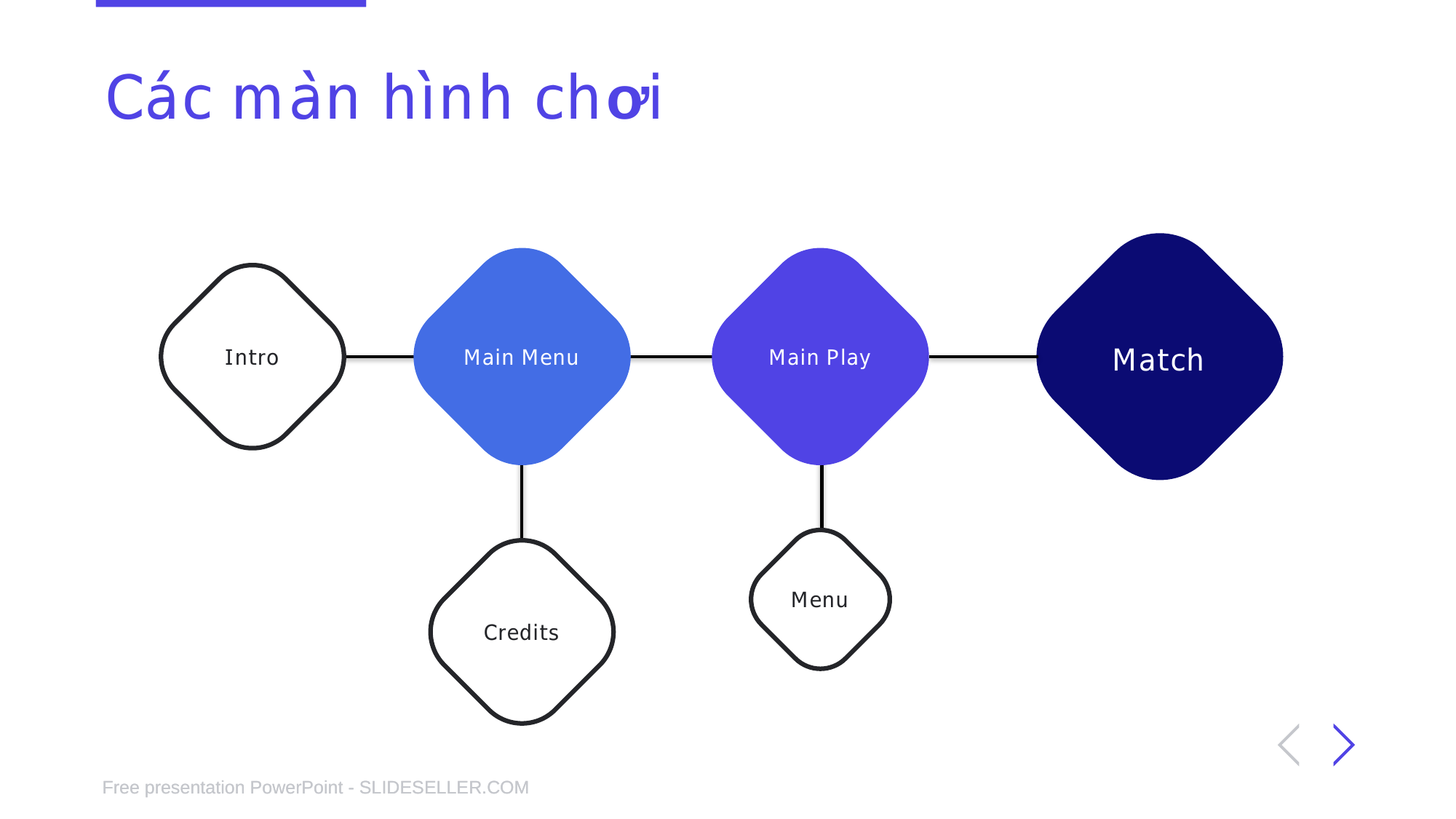

# Các màn hình chơi
Main Menu
Main Play

Match
Intro
Menu
Credits